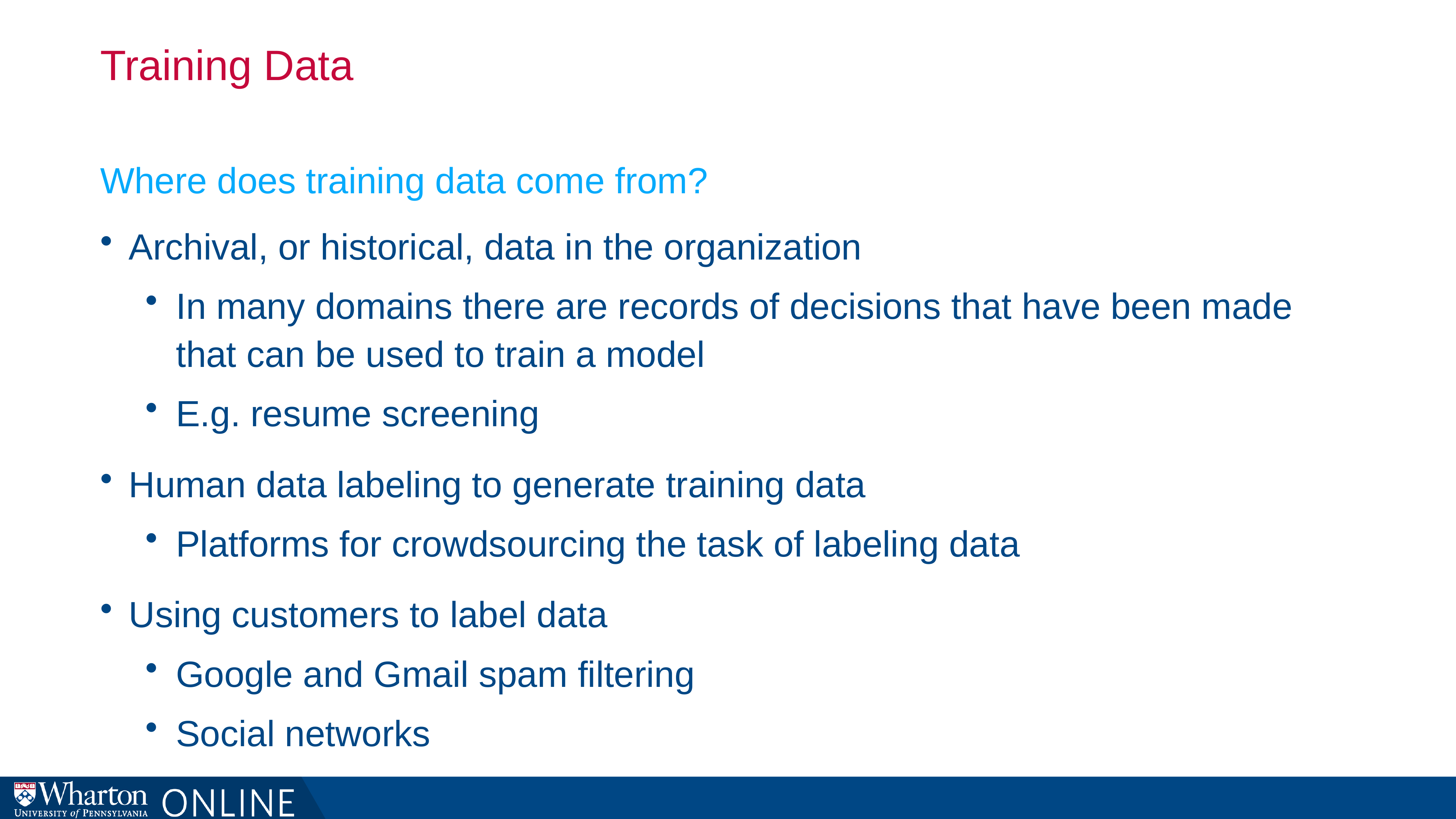

# Training Data
Where does training data come from?
Archival, or historical, data in the organization
In many domains there are records of decisions that have been made that can be used to train a model
E.g. resume screening
Human data labeling to generate training data
Platforms for crowdsourcing the task of labeling data
Using customers to label data
Google and Gmail spam filtering
Social networks